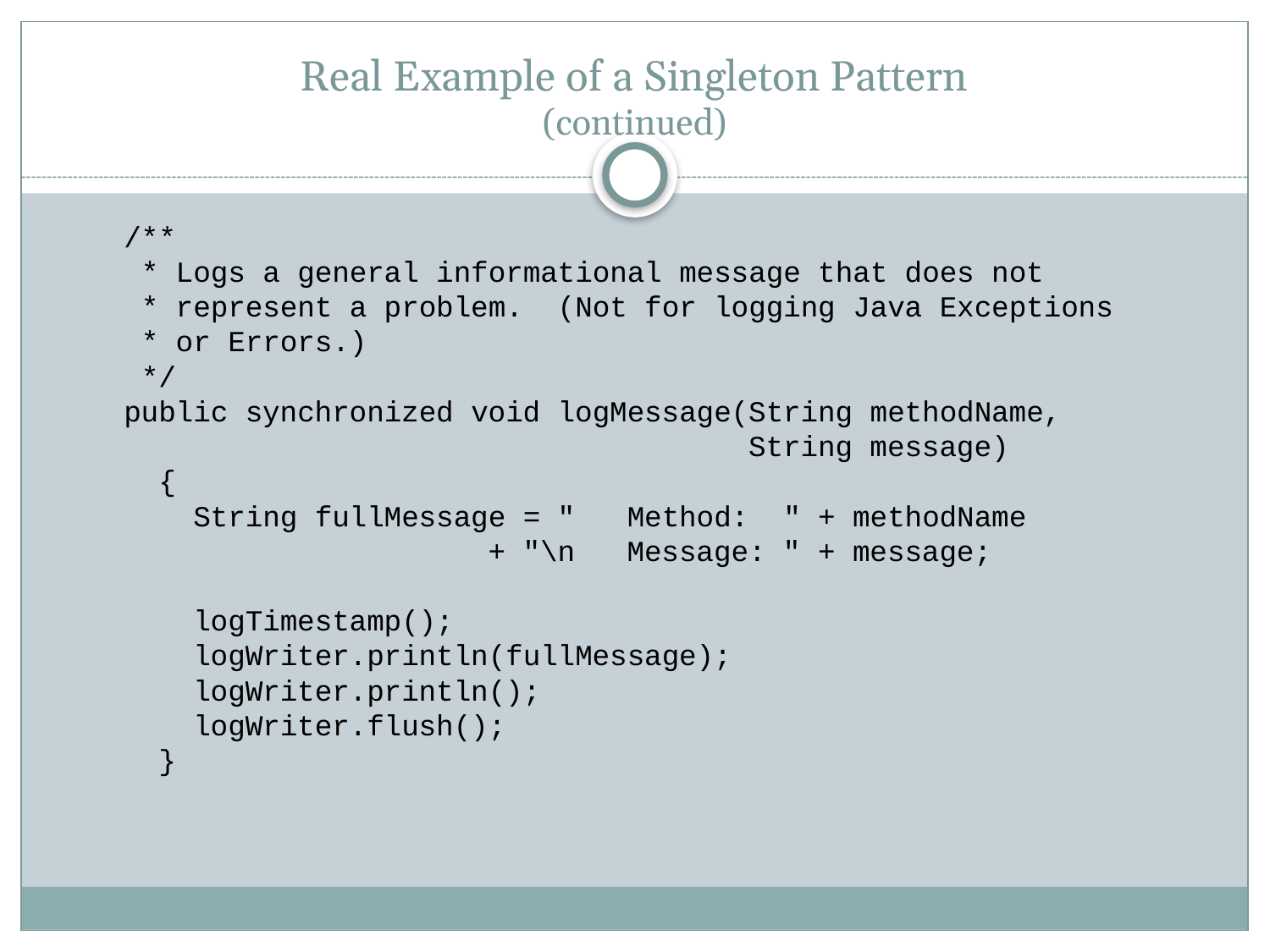

# Real Example of a Singleton Pattern (continued)
    /**
     * Logs a general informational message that does not
     * represent a problem.  (Not for logging Java Exceptions
     * or Errors.)
     */
    public synchronized void logMessage(String methodName,
                                        String message)
      {
        String fullMessage = "   Method:  " + methodName
                         + "\n   Message: " + message;

        logTimestamp();
        logWriter.println(fullMessage);
        logWriter.println();
        logWriter.flush();
      }